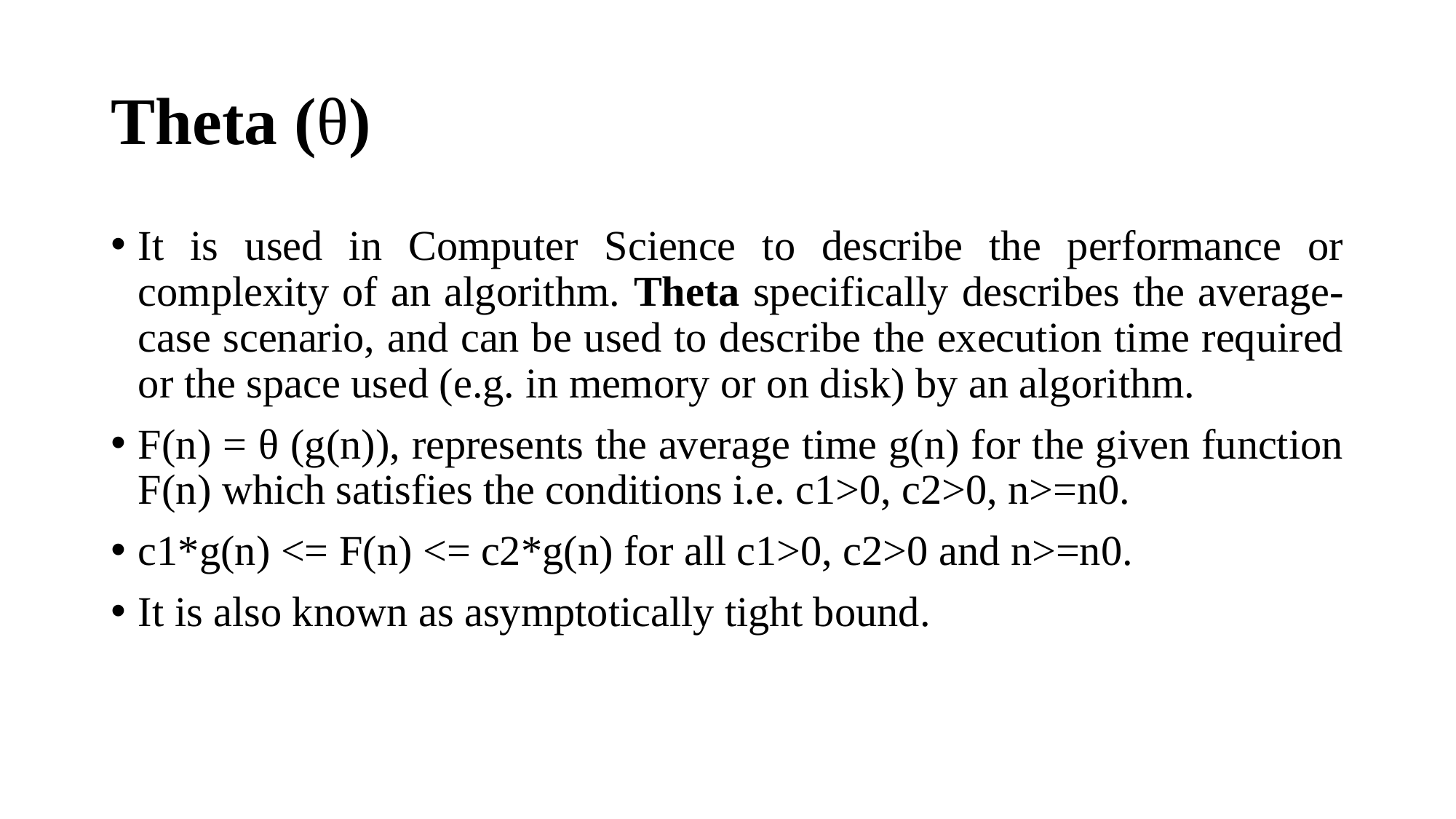

# Theta (θ)
It is used in Computer Science to describe the performance or complexity of an algorithm. Theta specifically describes the average-case scenario, and can be used to describe the execution time required or the space used (e.g. in memory or on disk) by an algorithm.
F(n) = θ (g(n)), represents the average time g(n) for the given function F(n) which satisfies the conditions i.e. c1>0, c2>0, n>=n0.
c1*g(n) <= F(n) <= c2*g(n) for all c1>0, c2>0 and n>=n0.
It is also known as asymptotically tight bound.